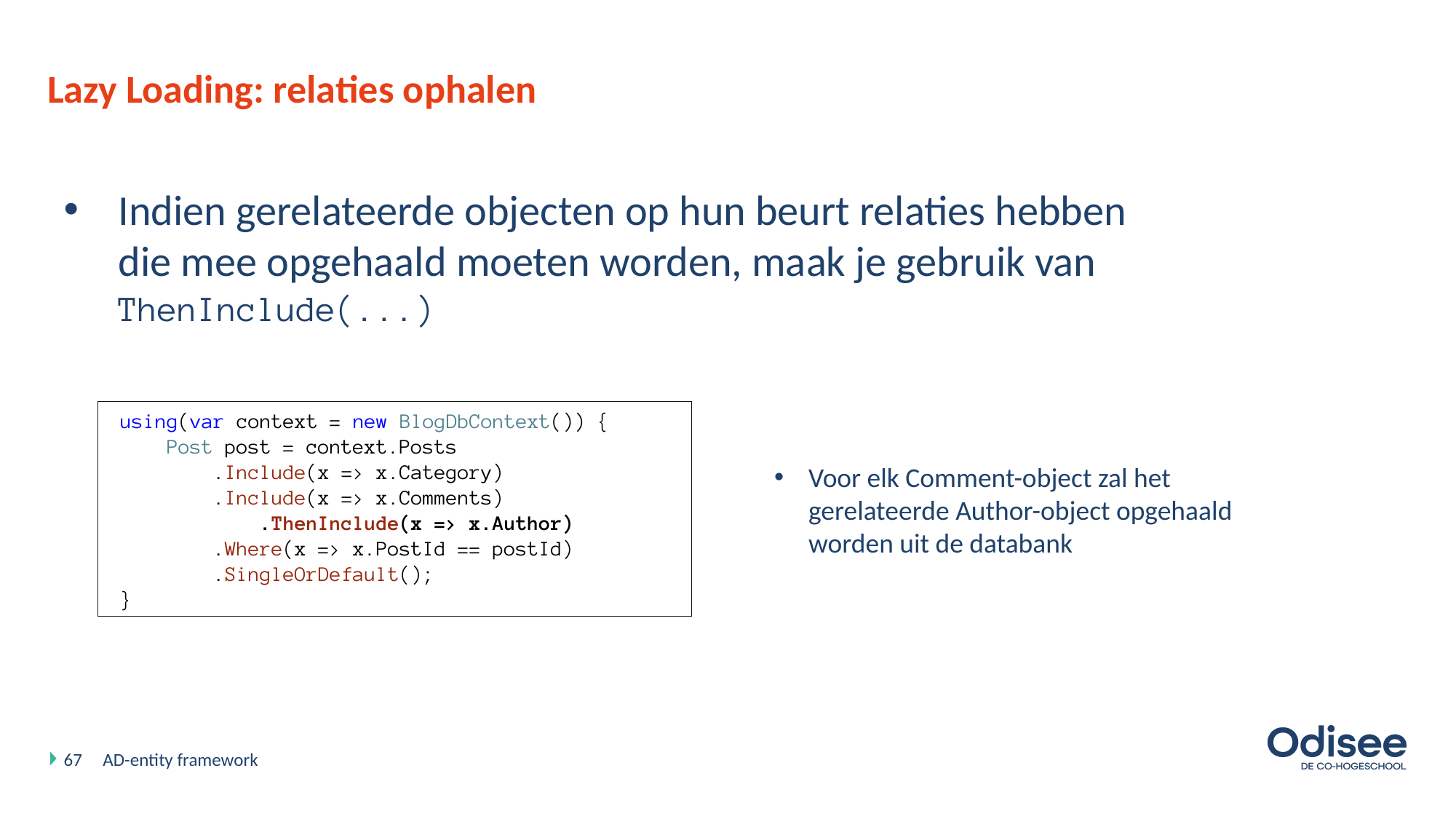

# Lazy Loading: relaties ophalen
Indien gerelateerde objecten op hun beurt relaties hebben die mee opgehaald moeten worden, maak je gebruik van ThenInclude(...)
 using(var context = new BlogDbContext()) {
     Post post = context.Posts
         .Include(x => x.Category)
         .Include(x => x.Comments)
             .ThenInclude(x => x.Author)
         .Where(x => x.PostId == postId)
         .SingleOrDefault();
 }
Voor elk Comment-object zal het gerelateerde Author-object opgehaald worden uit de databank
67
AD-entity framework